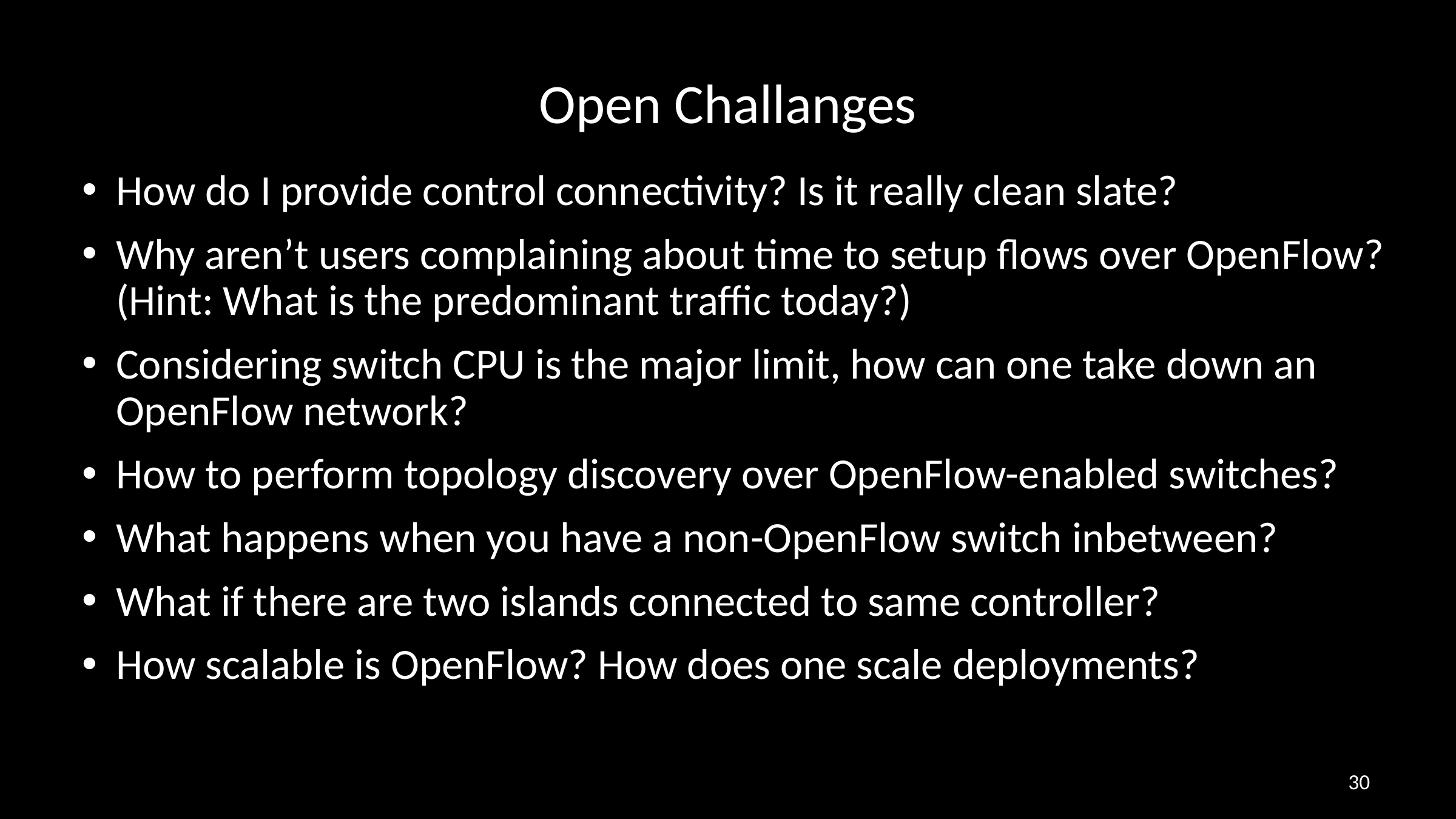

Open Challanges
How do I provide control connectivity? Is it really clean slate?
Why aren’t users complaining about time to setup flows over OpenFlow? (Hint: What is the predominant traffic today?)
Considering switch CPU is the major limit, how can one take down an OpenFlow network?
How to perform topology discovery over OpenFlow-enabled switches?
What happens when you have a non-OpenFlow switch inbetween?
What if there are two islands connected to same controller?
How scalable is OpenFlow? How does one scale deployments?
30